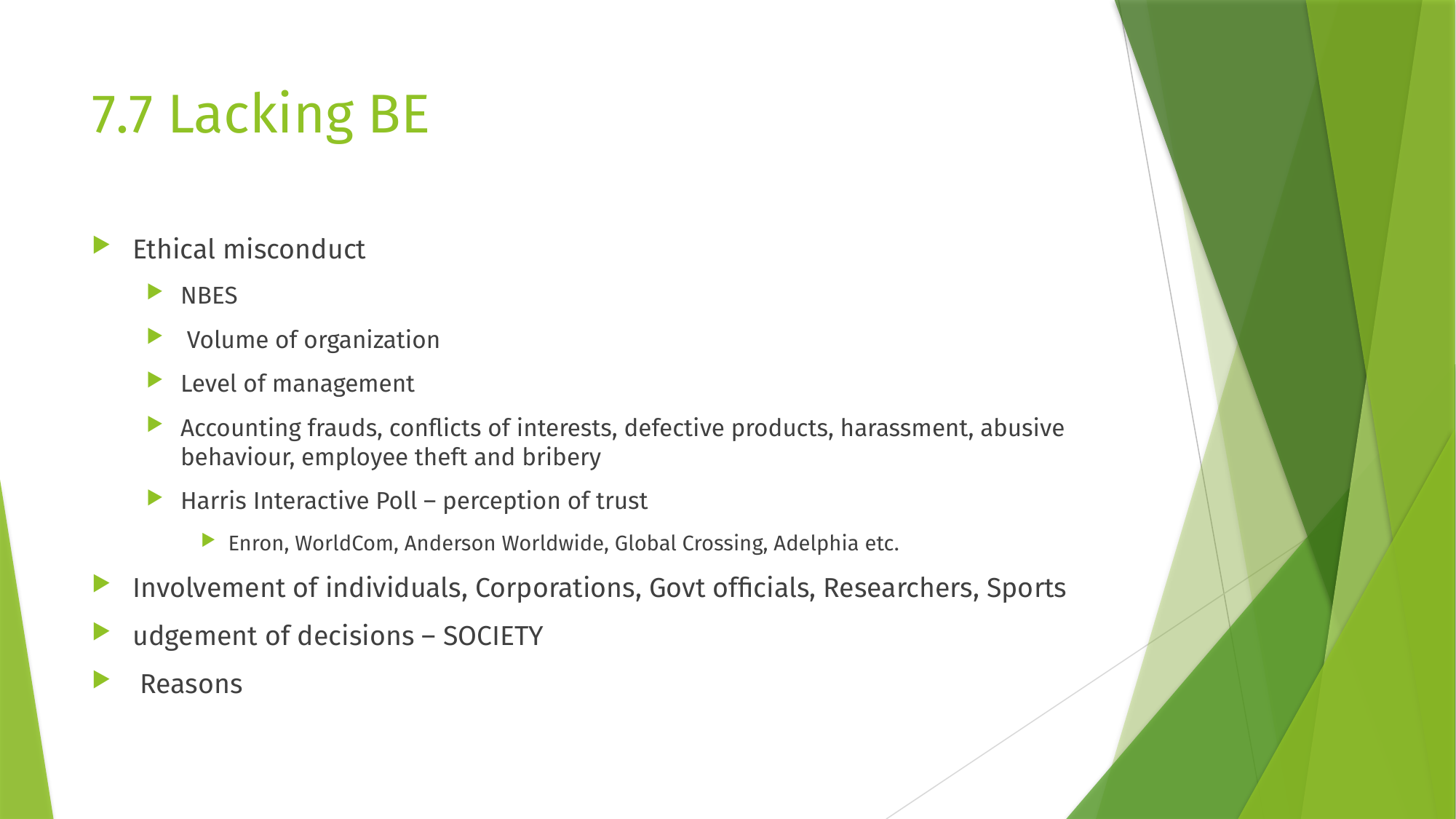

# 7.7 Lacking BE

Ethical misconduct
NBES
 Volume of organization
Level of management
Accounting frauds, conflicts of interests, defective products, harassment, abusive behaviour, employee theft and bribery
Harris Interactive Poll – perception of trust
Enron, WorldCom, Anderson Worldwide, Global Crossing, Adelphia etc.
Involvement of individuals, Corporations, Govt officials, Researchers, Sports
udgement of decisions – SOCIETY
 Reasons